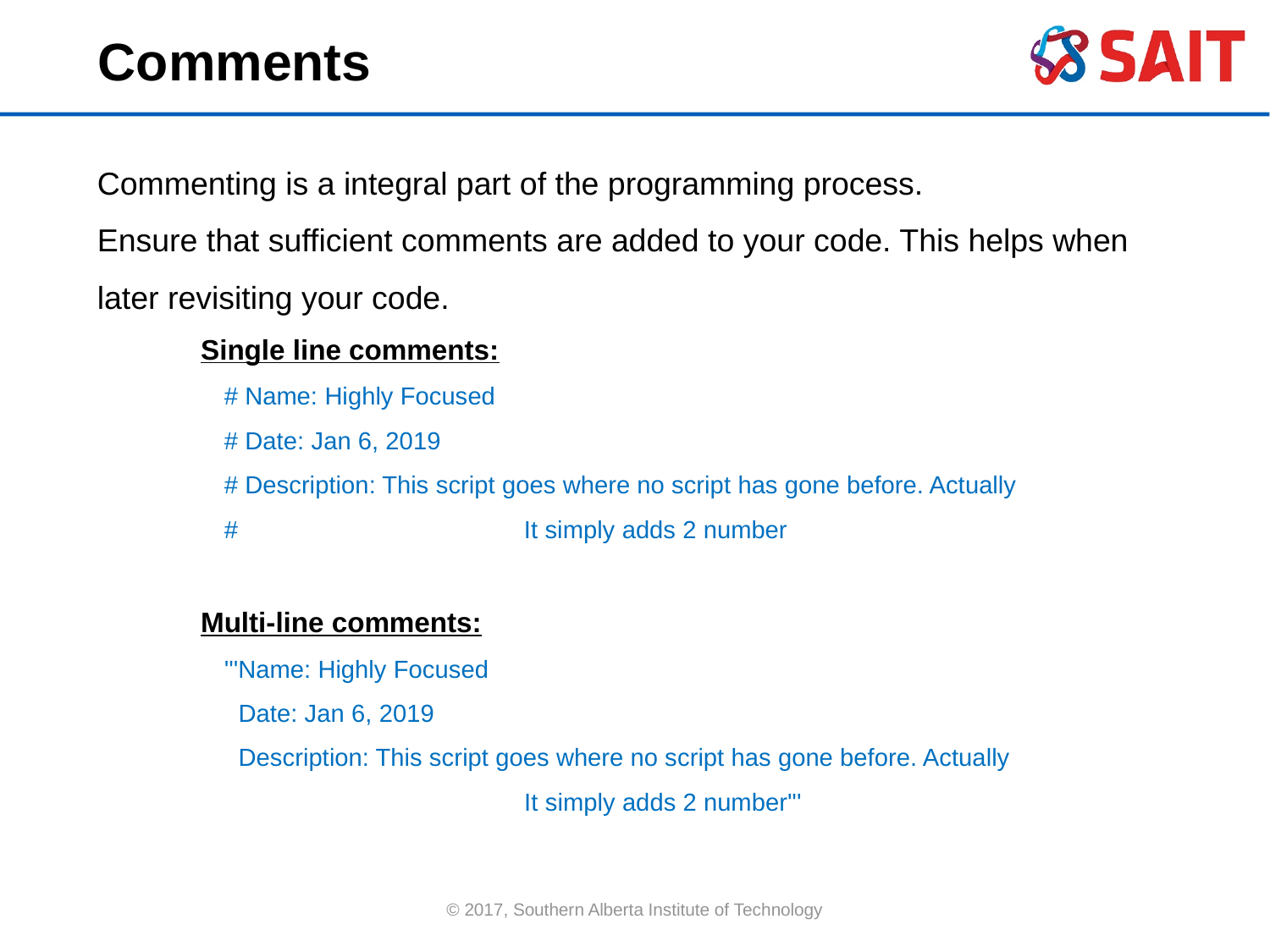

Comments
Commenting is a integral part of the programming process.
Ensure that sufficient comments are added to your code. This helps when later revisiting your code.
Single line comments:
# Name: Highly Focused
# Date: Jan 6, 2019
# Description: This script goes where no script has gone before. Actually
#			  It simply adds 2 number

	Multi-line comments:
'''Name: Highly Focused
  Date: Jan 6, 2019
  Description: This script goes where no script has gone before. Actually
			  It simply adds 2 number'''